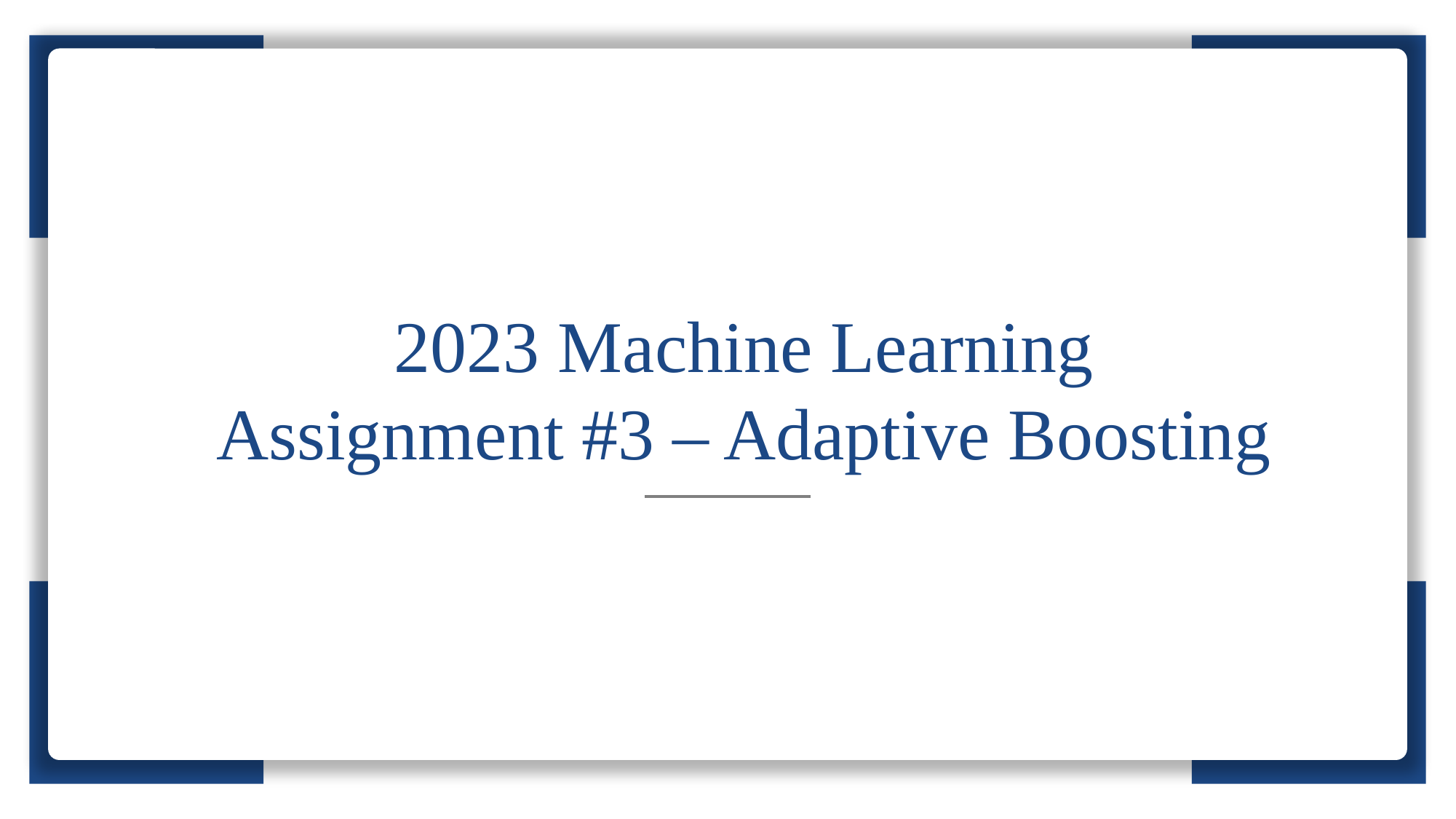

2023 Machine Learning
Assignment #3 – Adaptive Boosting